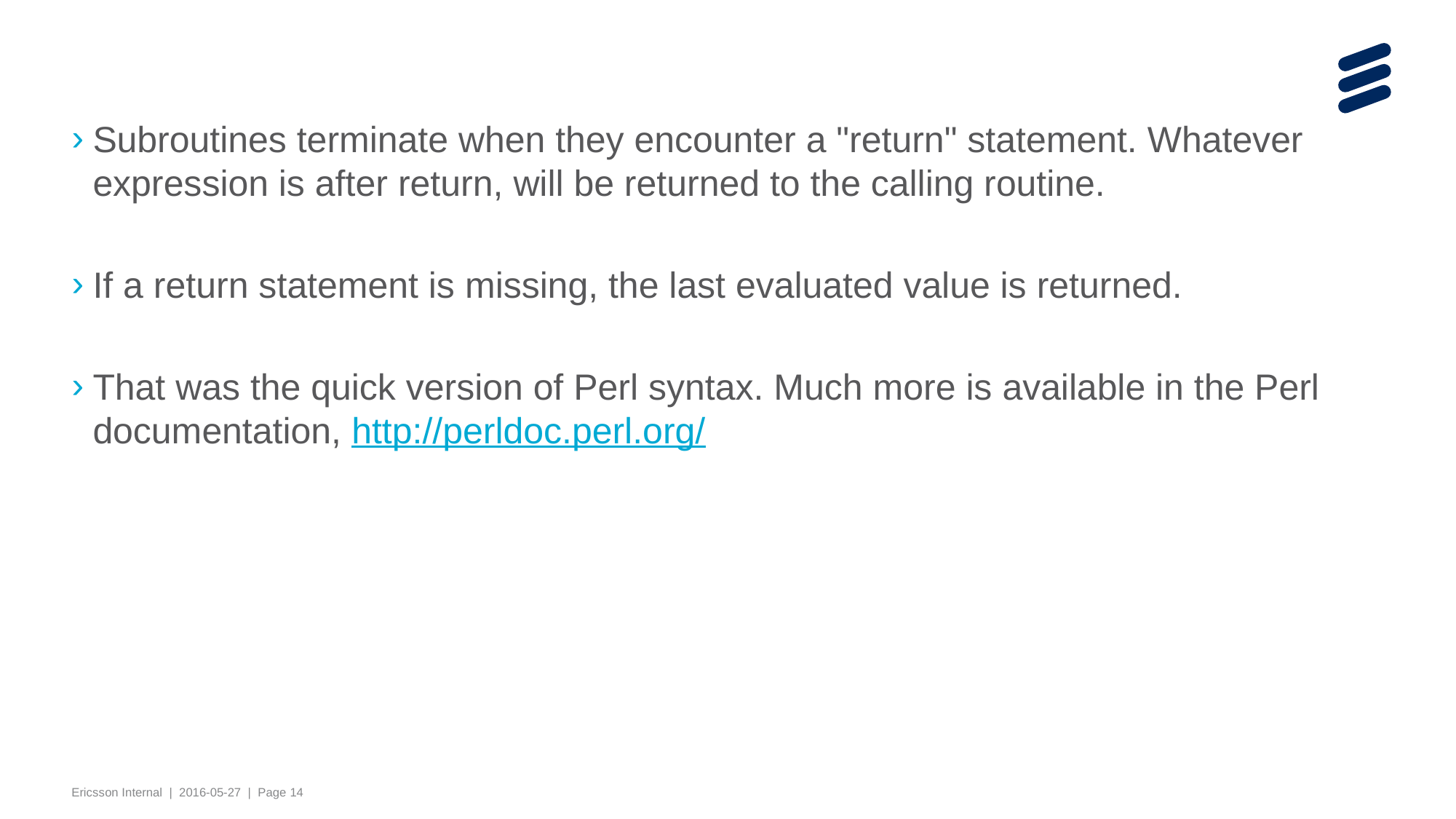

Subroutines terminate when they encounter a "return" statement. Whatever expression is after return, will be returned to the calling routine.

If a return statement is missing, the last evaluated value is returned.

That was the quick version of Perl syntax. Much more is available in the Perl documentation, http://perldoc.perl.org/